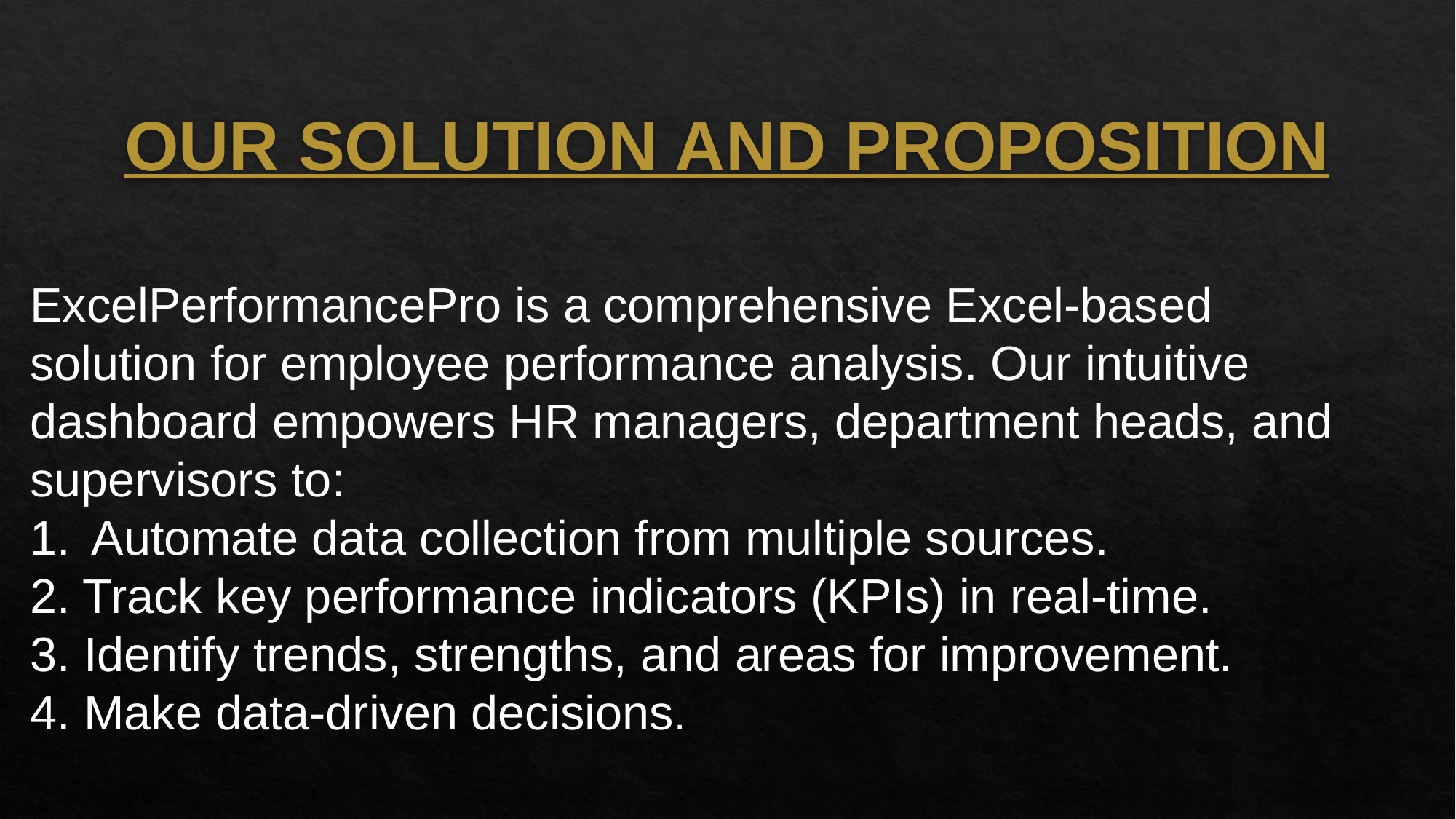

# OUR SOLUTION AND PROPOSITION
ExcelPerformancePro is a comprehensive Excel-based solution for employee performance analysis. Our intuitive dashboard empowers HR managers, department heads, and supervisors to:
Automate data collection from multiple sources.
2. Track key performance indicators (KPIs) in real-time.
3. Identify trends, strengths, and areas for improvement.
4. Make data-driven decisions.